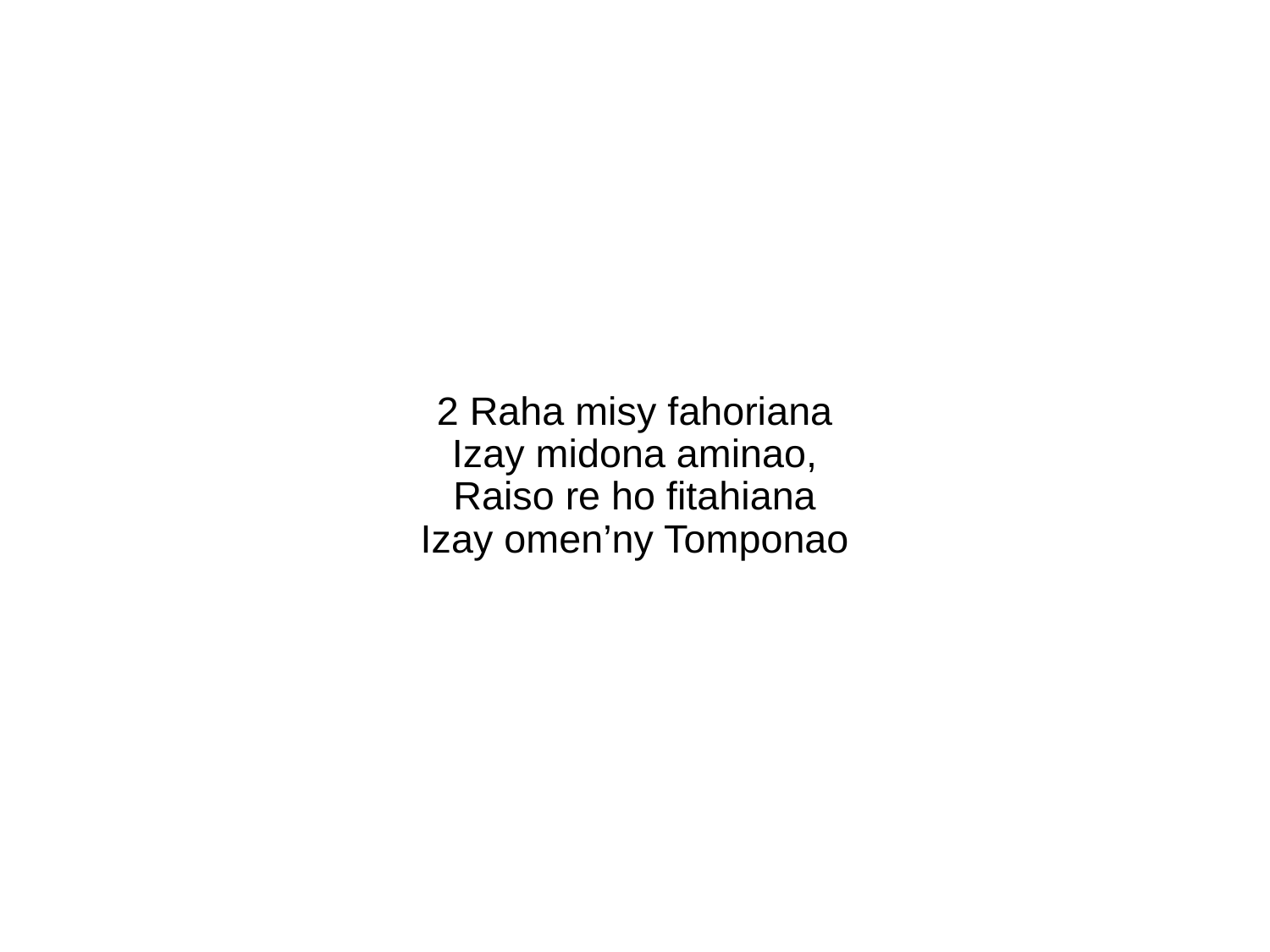

2 Raha misy fahoriana
Izay midona aminao,
Raiso re ho fitahiana
Izay omen’ny Tomponao